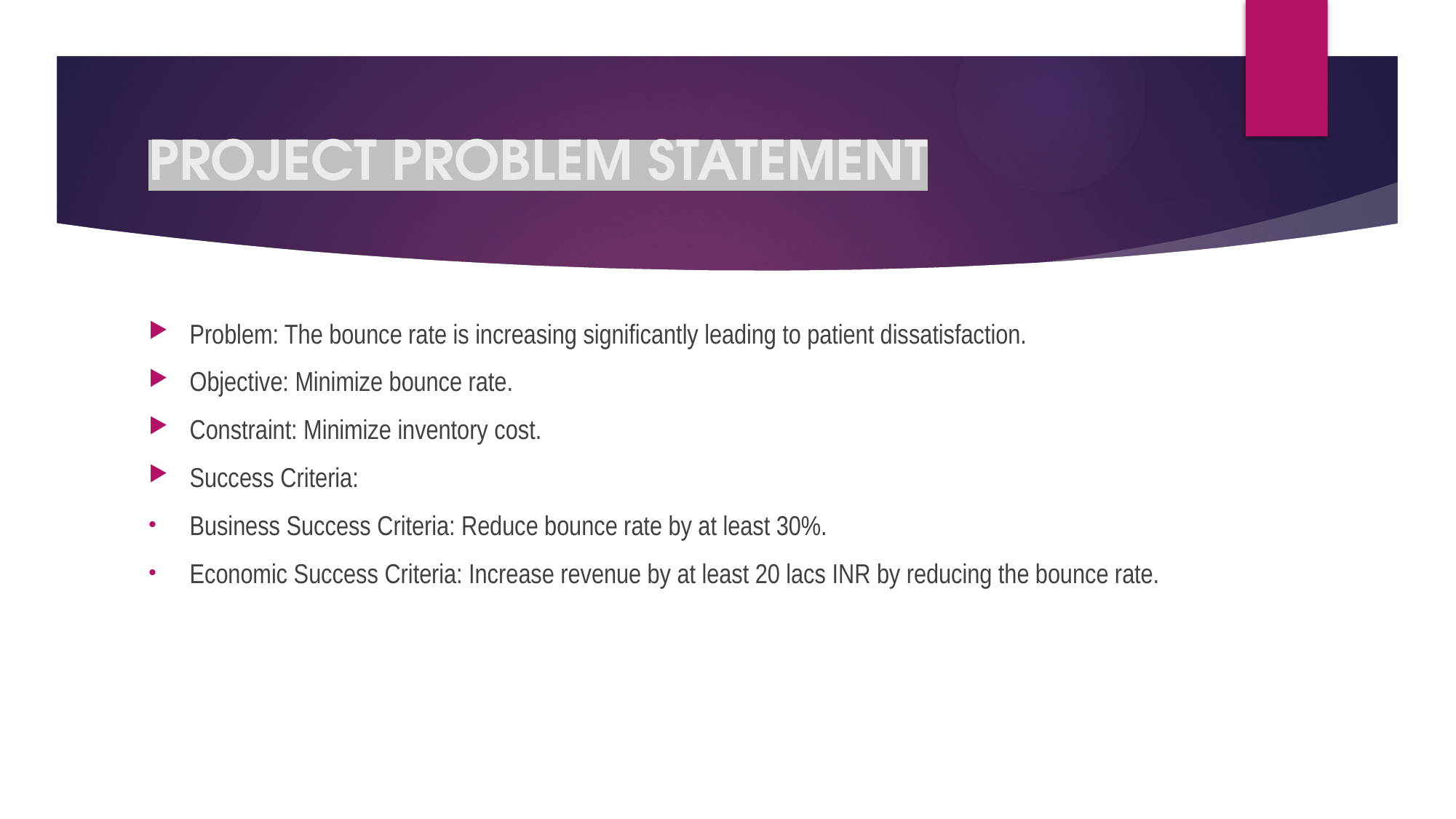

# PROJECT PROBLEM STATEMENT
Problem: The bounce rate is increasing significantly leading to patient dissatisfaction.
Objective: Minimize bounce rate.
Constraint: Minimize inventory cost.
Success Criteria:
Business Success Criteria: Reduce bounce rate by at least 30%.
Economic Success Criteria: Increase revenue by at least 20 lacs INR by reducing the bounce rate.